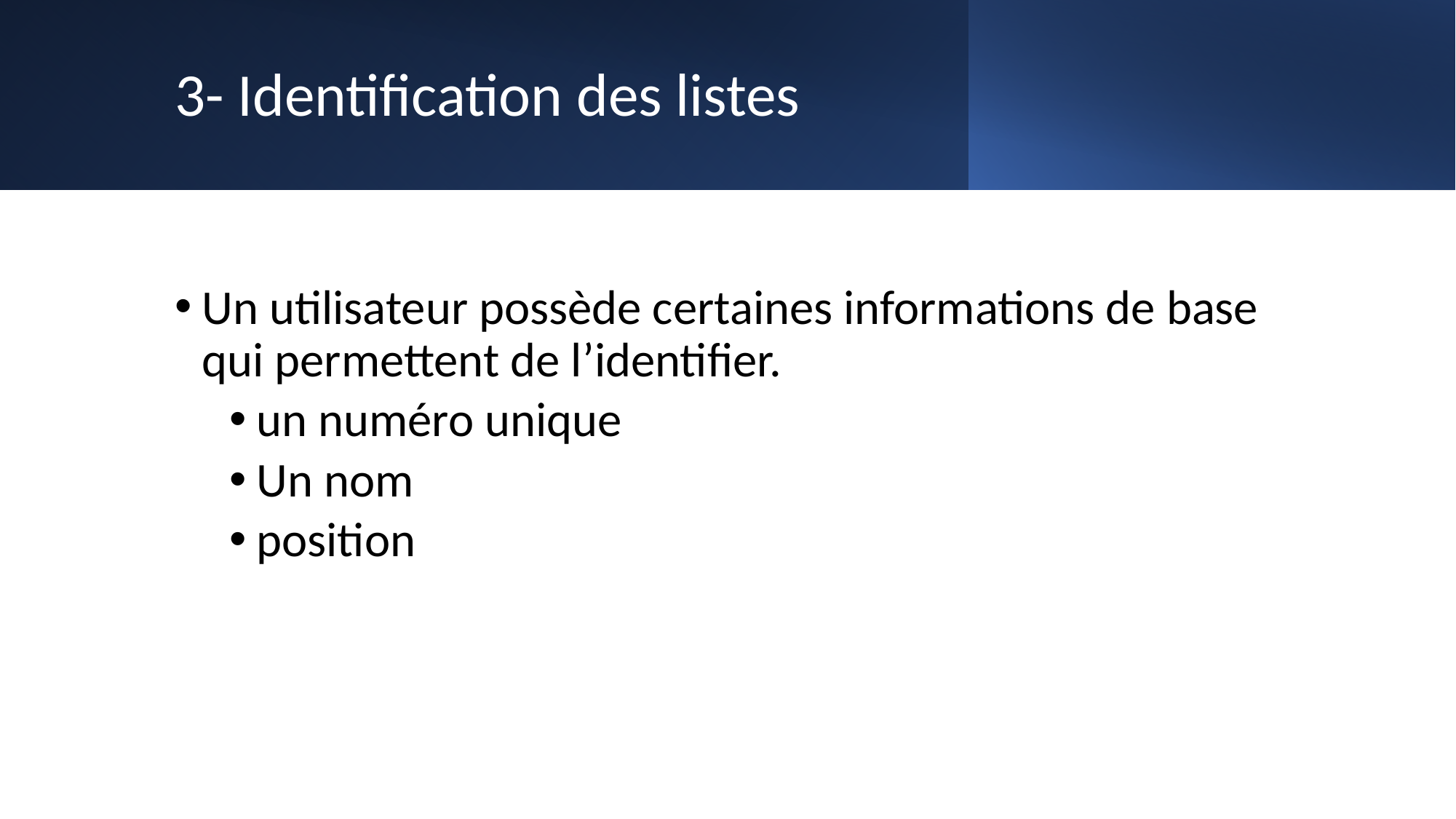

# 3- Identification des listes
Un utilisateur possède certaines informations de base qui permettent de l’identifier.
un numéro unique
Un nom
position